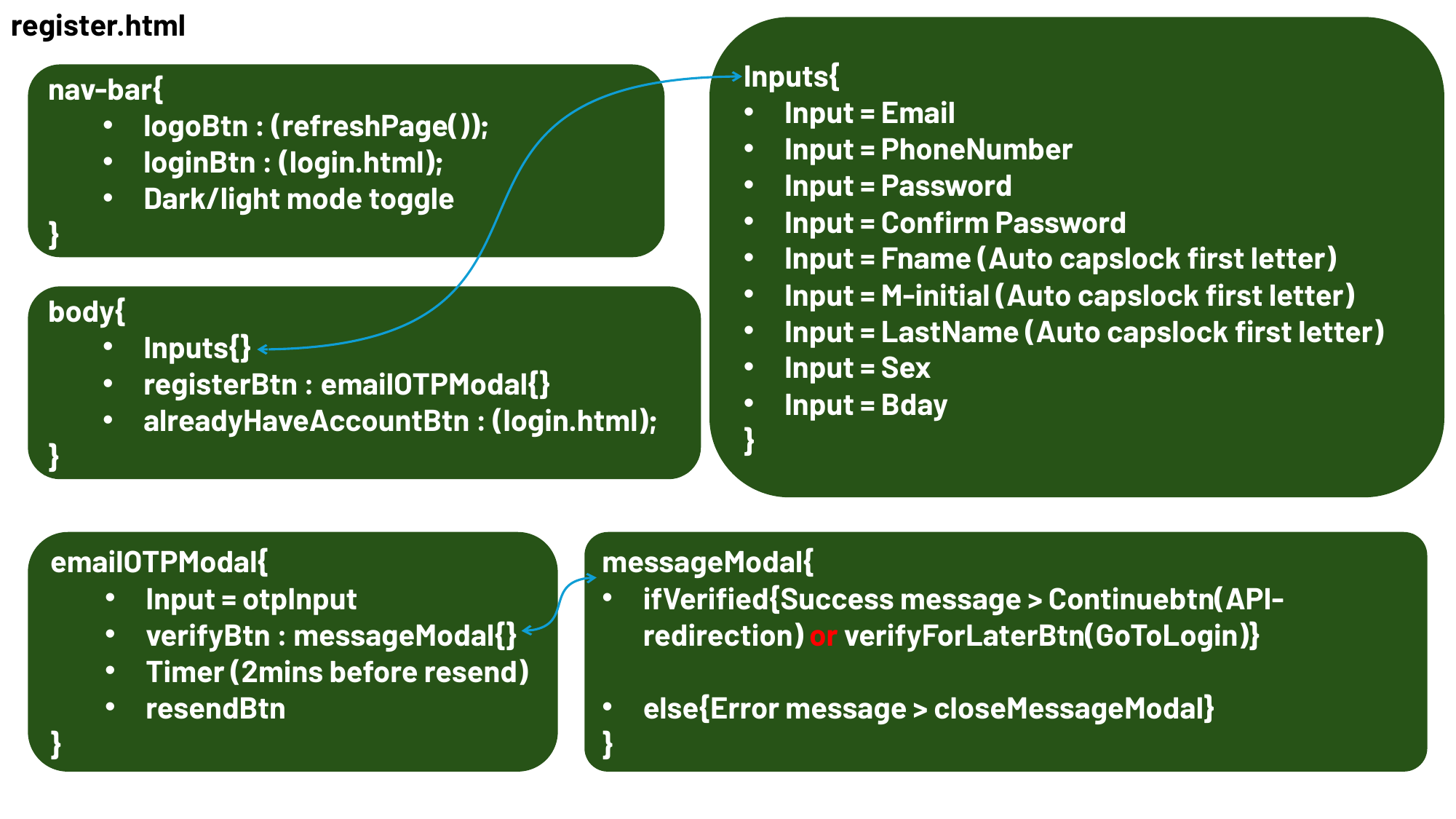

register.html
Inputs{
Input = Email
Input = PhoneNumber
Input = Password
Input = Confirm Password
Input = Fname (Auto capslock first letter)
Input = M-initial (Auto capslock first letter)
Input = LastName (Auto capslock first letter)
Input = Sex
Input = Bday
}
nav-bar{
logoBtn : (refreshPage());
loginBtn : (login.html);
Dark/light mode toggle
}
body{
Inputs{}
registerBtn : emailOTPModal{}
alreadyHaveAccountBtn : (login.html);
}
emailOTPModal{
Input = otpInput
verifyBtn : messageModal{}
Timer (2mins before resend)
resendBtn
}
messageModal{
ifVerified{Success message > Continuebtn(API-redirection) or verifyForLaterBtn(GoToLogin)}

else{Error message > closeMessageModal}
}